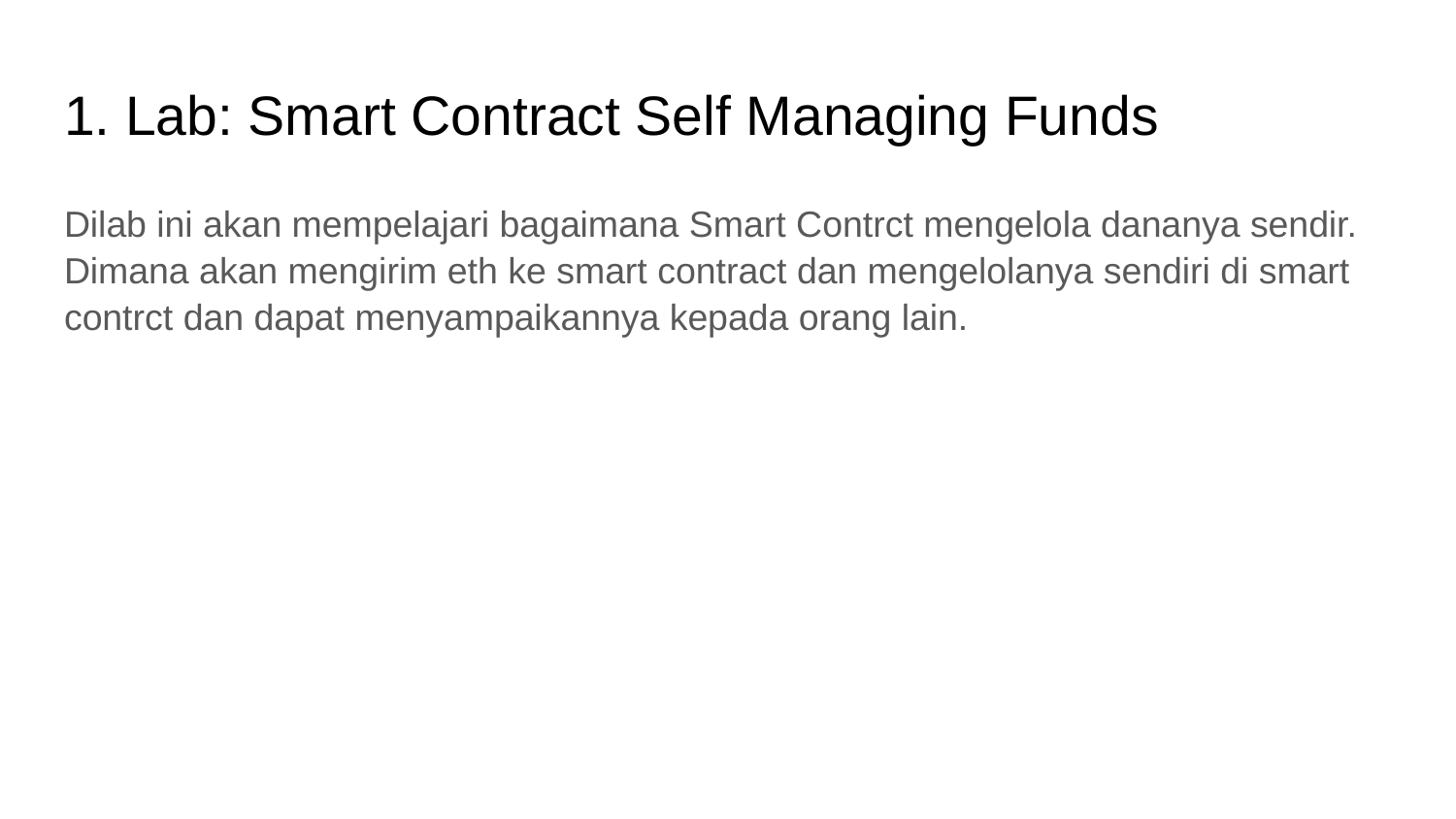

# 1. Lab: Smart Contract Self Managing Funds
Dilab ini akan mempelajari bagaimana Smart Contrct mengelola dananya sendir. Dimana akan mengirim eth ke smart contract dan mengelolanya sendiri di smart contrct dan dapat menyampaikannya kepada orang lain.